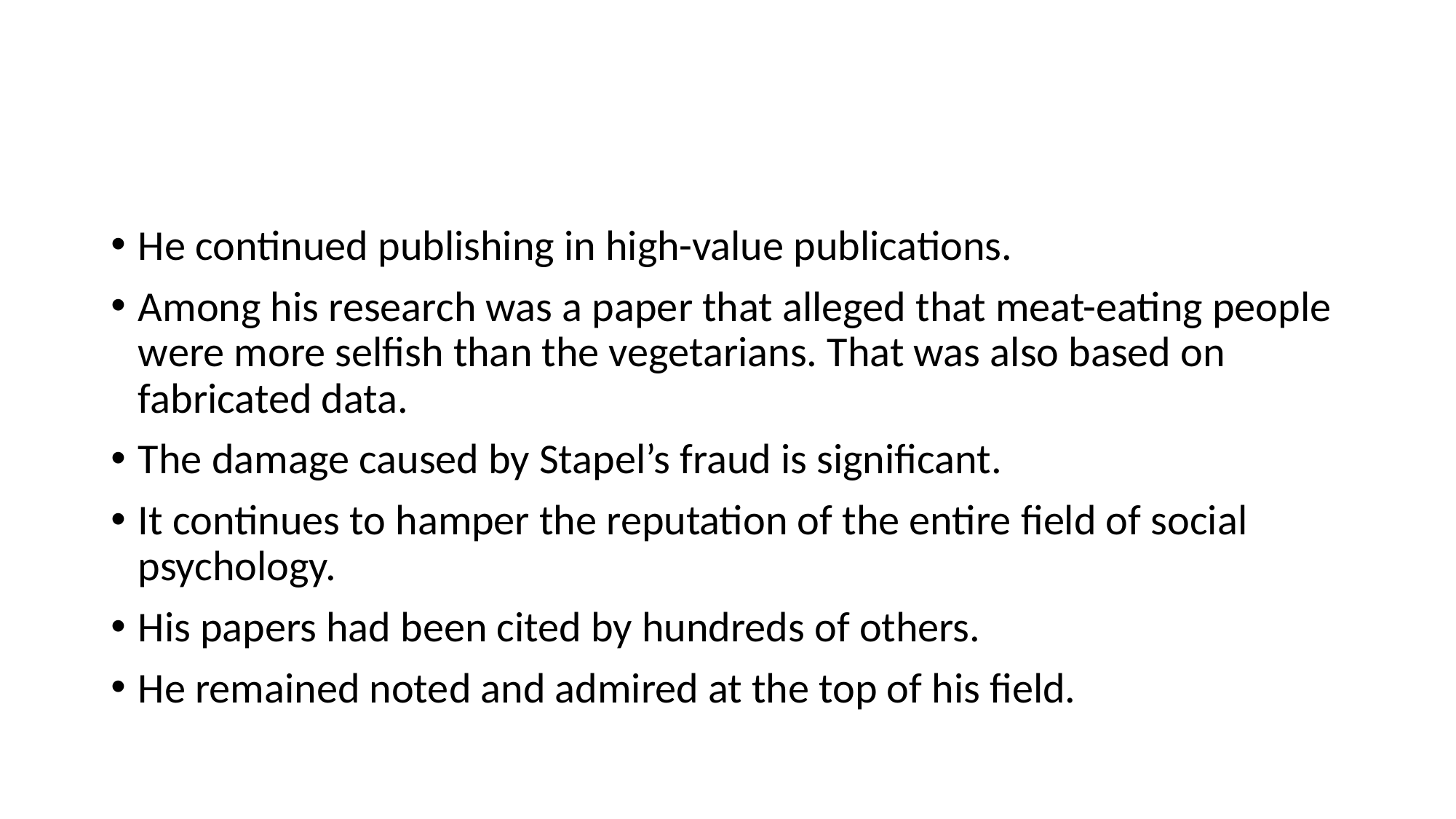

#
He continued publishing in high-value publications.
Among his research was a paper that alleged that meat-eating people were more selfish than the vegetarians. That was also based on fabricated data.
The damage caused by Stapel’s fraud is significant.
It continues to hamper the reputation of the entire field of social psychology.
His papers had been cited by hundreds of others.
He remained noted and admired at the top of his field.